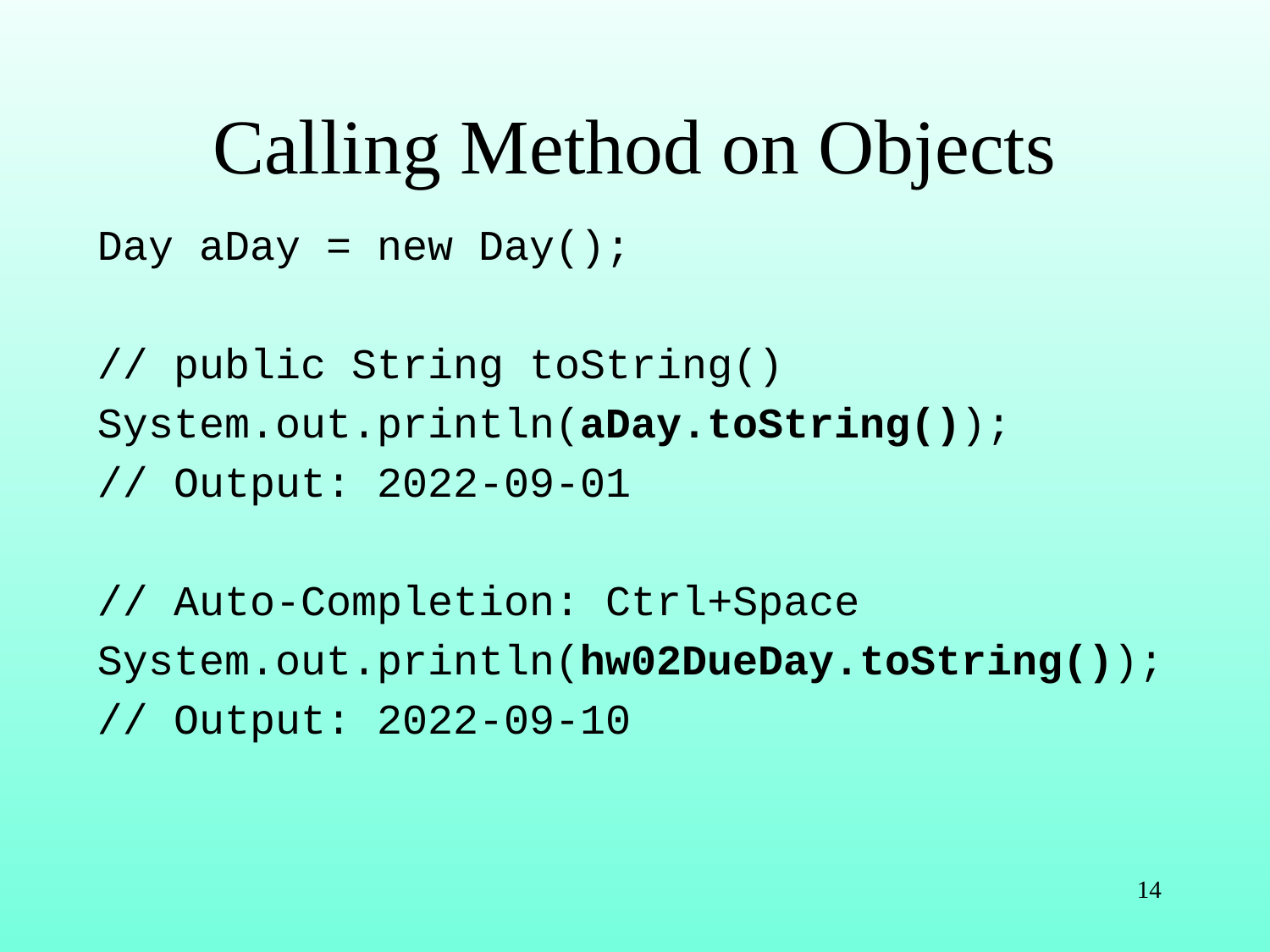

# Calling Method on Objects
Day aDay = new Day();

// public String toString()
System.out.println(aDay.toString());
// Output: 2022-09-01

// Auto-Completion: Ctrl+Space
System.out.println(hw02DueDay.toString());
// Output: 2022-09-10

14